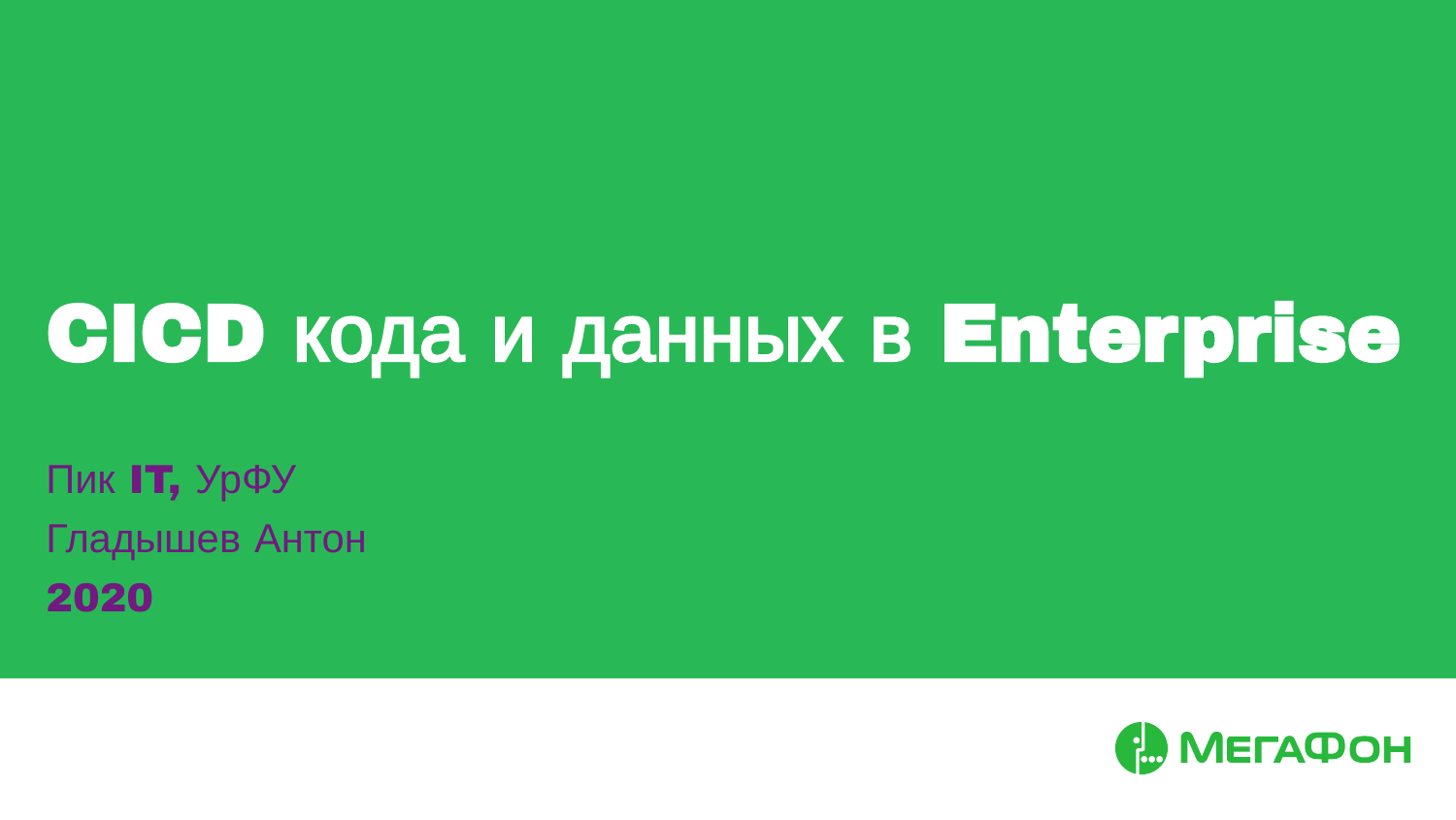

# CICD кода и данных в Enterprise
Пик IT, УрФУ
Гладышев Антон
2020